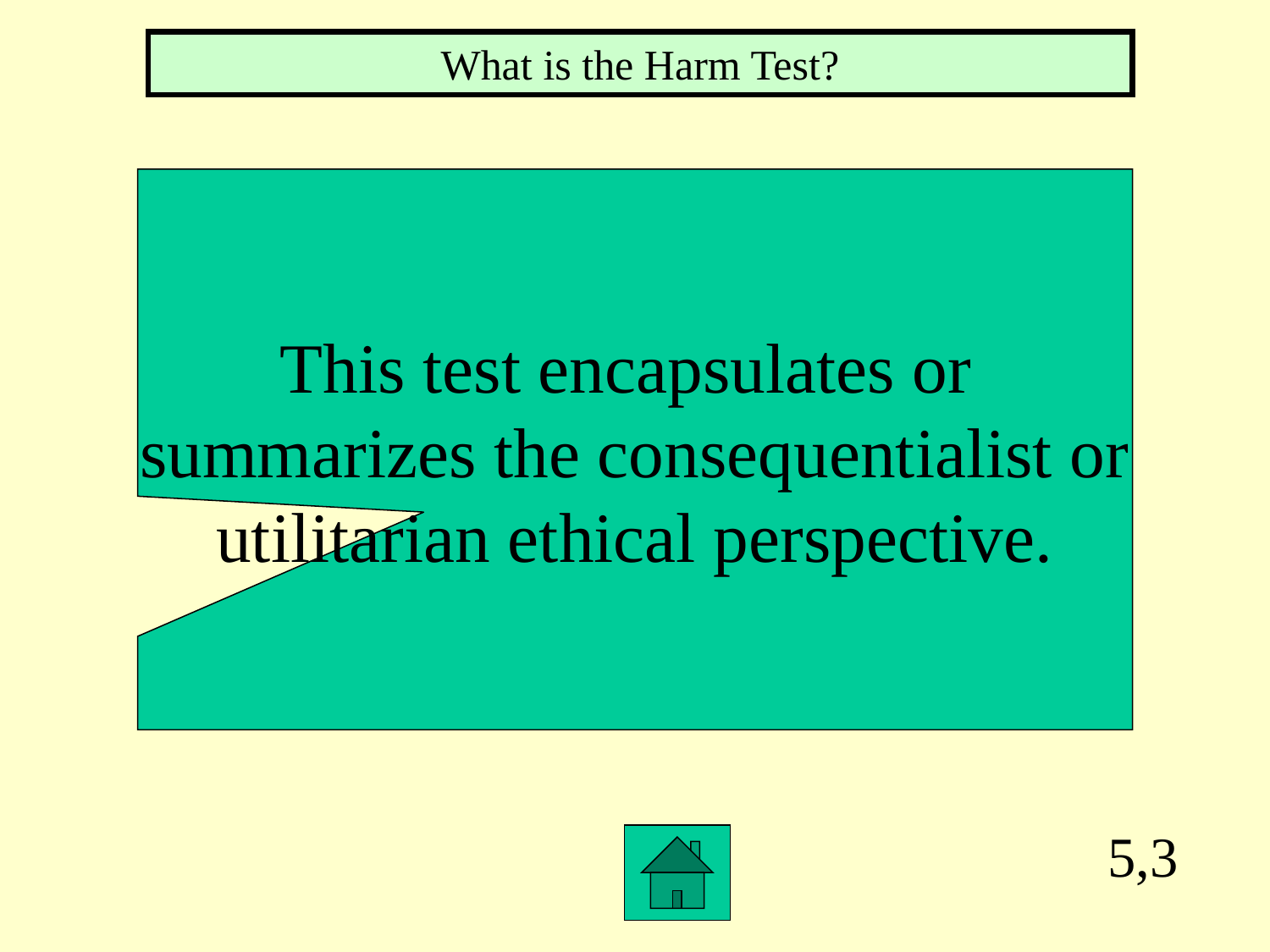

What is the Harm Test?
This test encapsulates or
summarizes the consequentialist or
utilitarian ethical perspective.
5,3